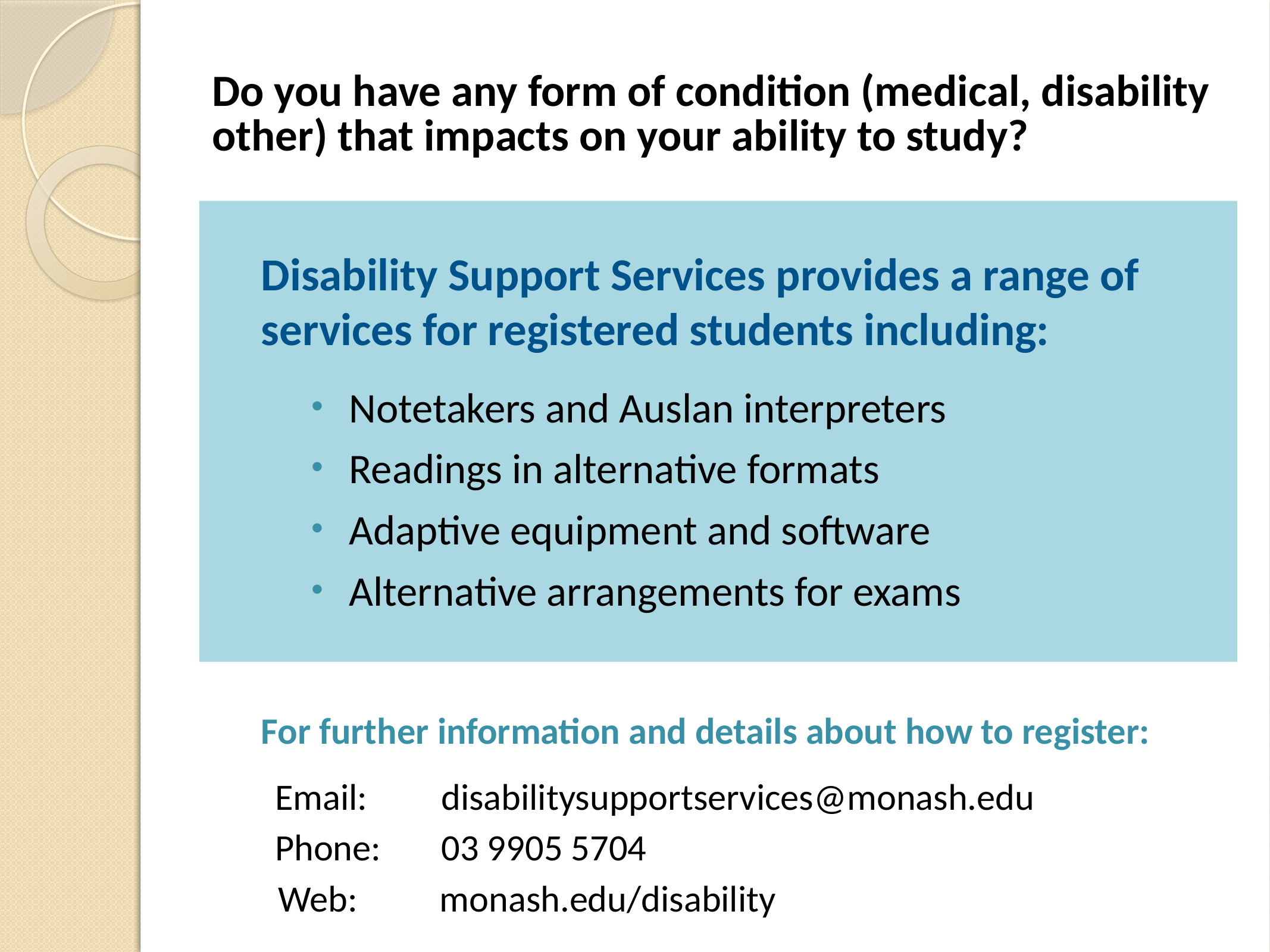

# Do you have any form of condition (medical, disability other) that impacts on your ability to study?

Disability Support Services provides a range of services for registered students including:
 	Notetakers and Auslan interpreters
 	Readings in alternative formats
	Adaptive equipment and software
 	Alternative arrangements for exams

For further information and details about how to register:
Email: 	disabilitysupportservices@monash.edu
Phone: 	03 9905 5704
  Web: 	monash.edu/disability